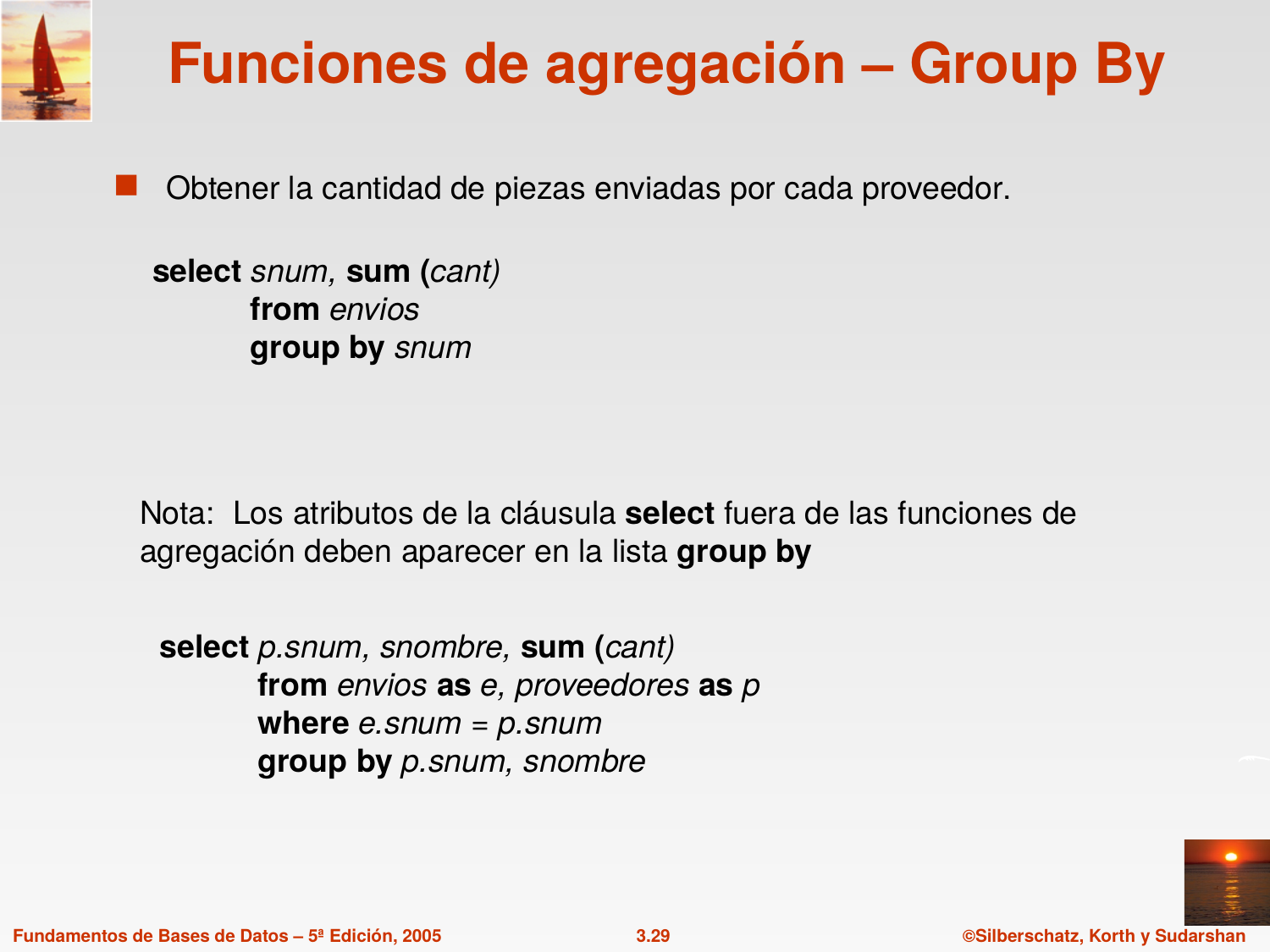

# Funciones de agregación – Group By
Obtener la cantidad de piezas enviadas por cada proveedor.
select snum, sum (cant)
           from envios
           group by snum
Nota:  Los atributos de la cláusula select fuera de las funciones de agregación deben aparecer en la lista group by
select p.snum, snombre, sum (cant)
           from envios as e, proveedores as p
           where e.snum = p.snum
           group by p.snum, snombre